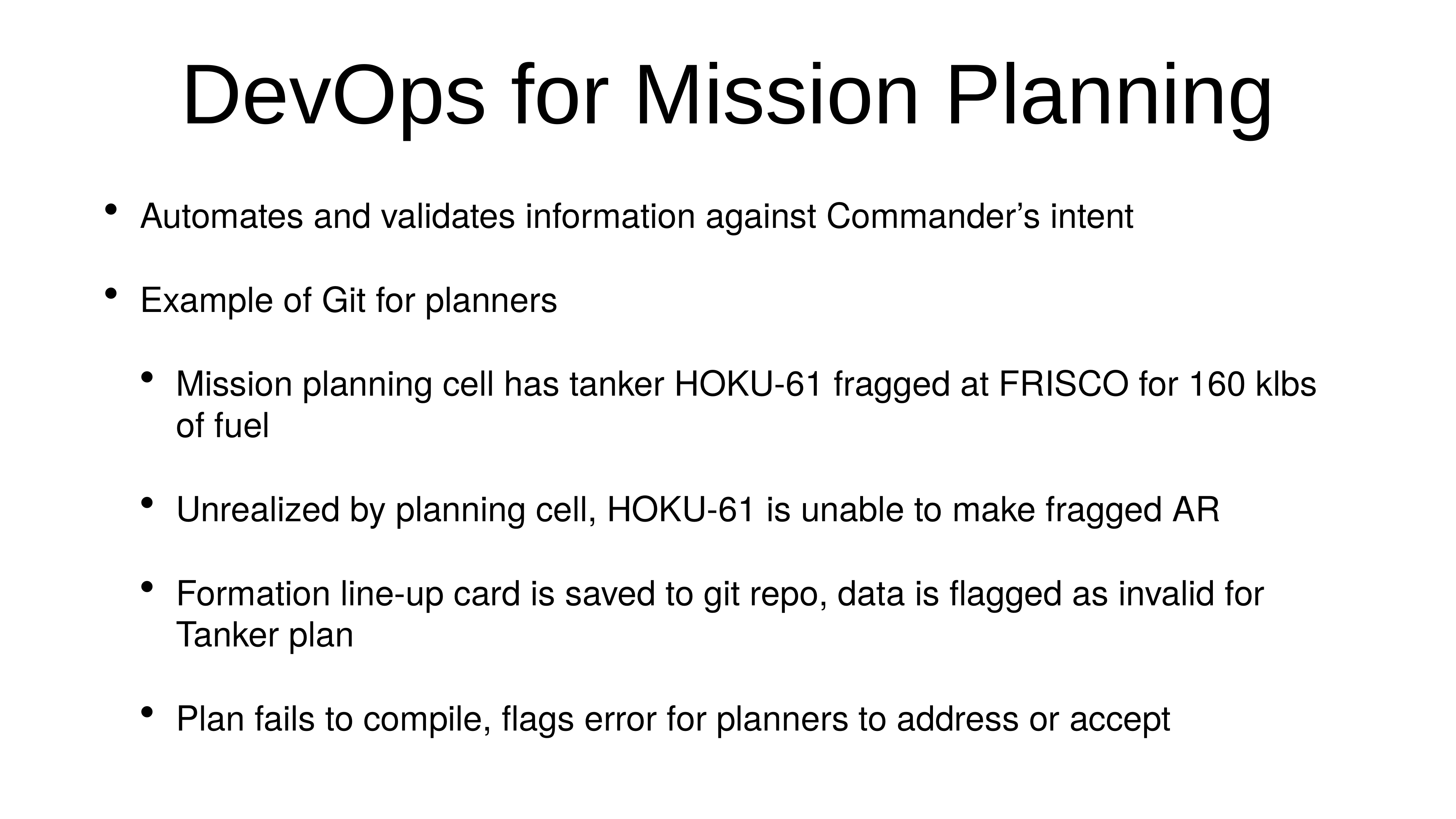

# DevOps for Mission Planning
Automates and validates information against Commander’s intent
Example of Git for planners
Mission planning cell has tanker HOKU-61 fragged at FRISCO for 160 klbs of fuel
Unrealized by planning cell, HOKU-61 is unable to make fragged AR
Formation line-up card is saved to git repo, data is flagged as invalid for Tanker plan
Plan fails to compile, flags error for planners to address or accept